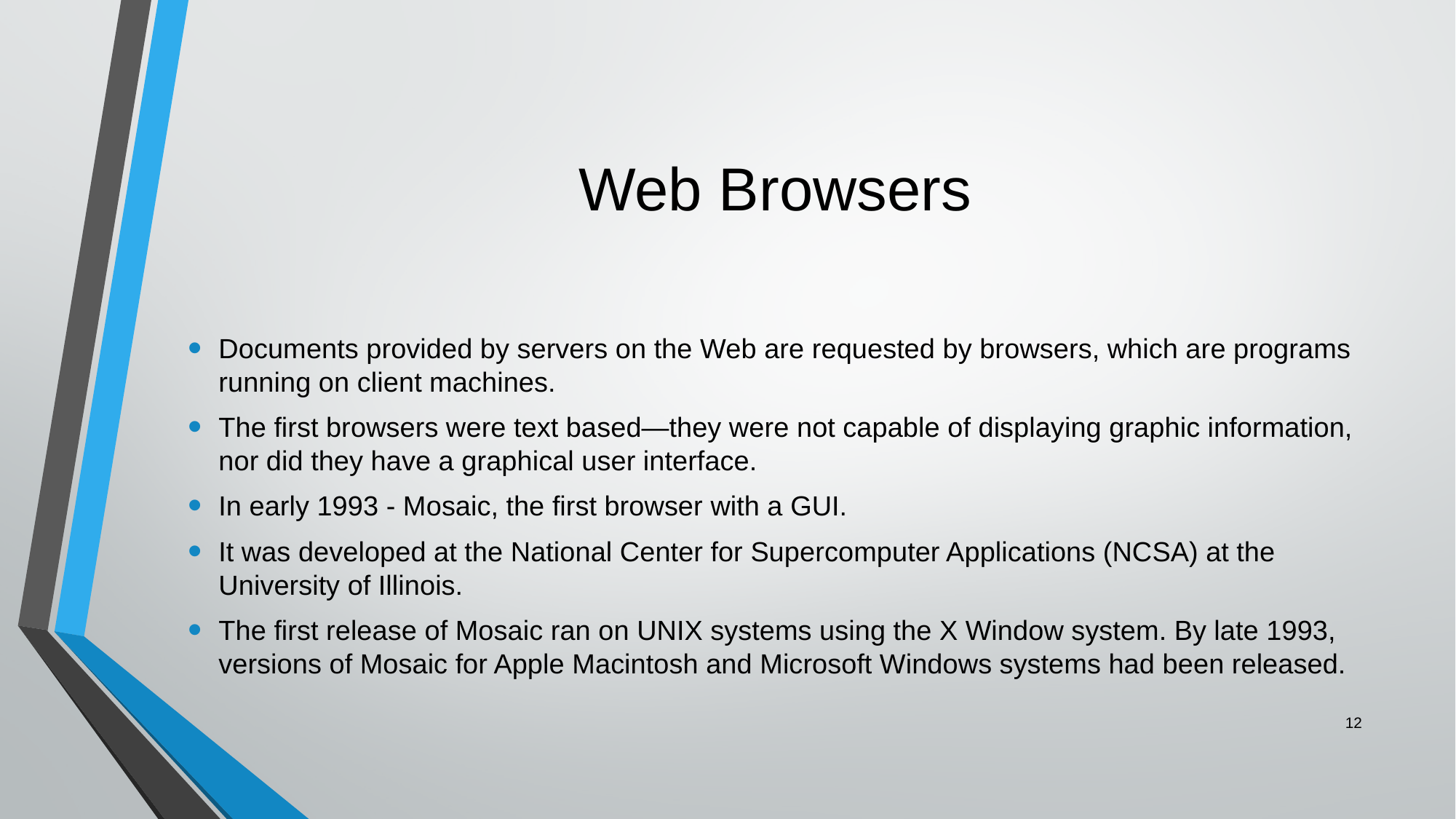

# Web Browsers
Documents provided by servers on the Web are requested by browsers, which are programs running on client machines.
The first browsers were text based—they were not capable of displaying graphic information, nor did they have a graphical user interface.
In early 1993 - Mosaic, the first browser with a GUI.
It was developed at the National Center for Supercomputer Applications (NCSA) at the University of Illinois.
The first release of Mosaic ran on UNIX systems using the X Window system. By late 1993, versions of Mosaic for Apple Macintosh and Microsoft Windows systems had been released.
12